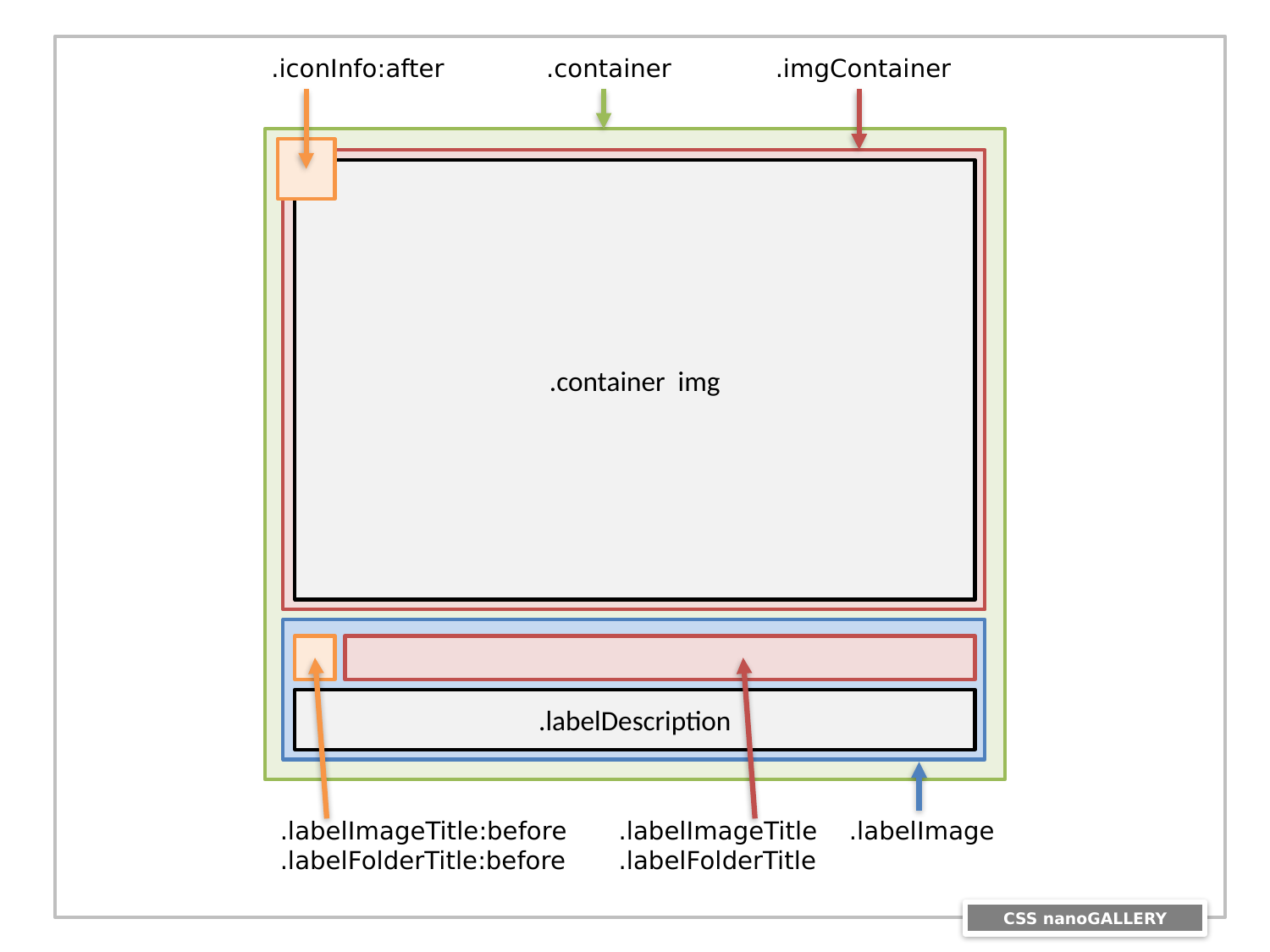

.iconInfo:after
.container
.imgContainer

.container  img

.labelDescription
.labelImageTitle:before
.labelFolderTitle:before
.labelImageTitle
.labelFolderTitle
.labelImage
CSS nanoGALLERY